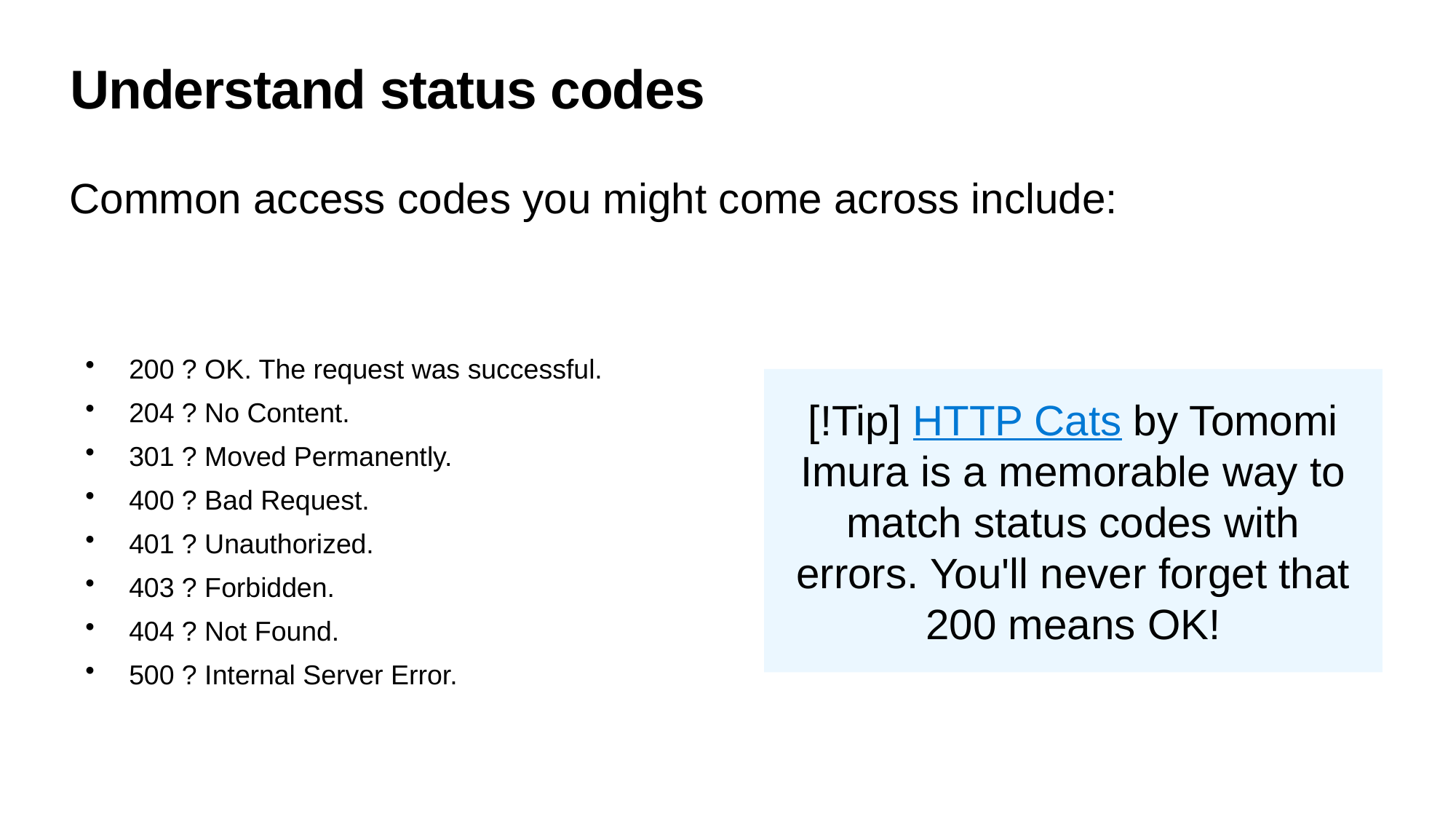

# Understand status codes
Common access codes you might come across include:
200 ? OK. The request was successful.
204 ? No Content.
301 ? Moved Permanently.
400 ? Bad Request.
401 ? Unauthorized.
403 ? Forbidden.
404 ? Not Found.
500 ? Internal Server Error.
[!Tip] HTTP Cats by Tomomi Imura is a memorable way to match status codes with errors. You'll never forget that 200 means OK!